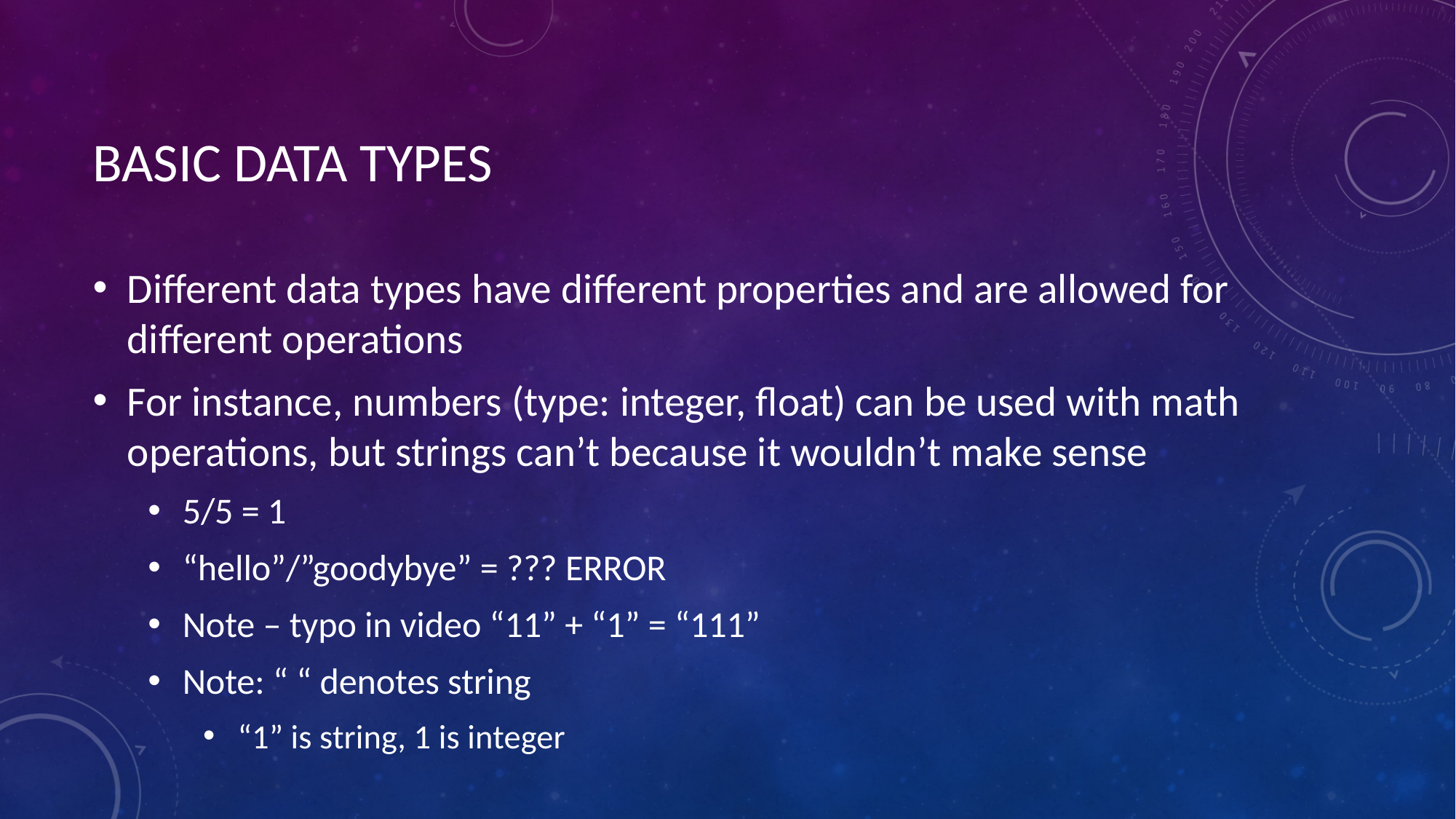

# Basic Data Types
Different data types have different properties and are allowed for different operations
For instance, numbers (type: integer, float) can be used with math operations, but strings can’t because it wouldn’t make sense
5/5 = 1
“hello”/”goodybye” = ??? ERROR
Note – typo in video “11” + “1” = “111”
Note: “ “ denotes string
“1” is string, 1 is integer